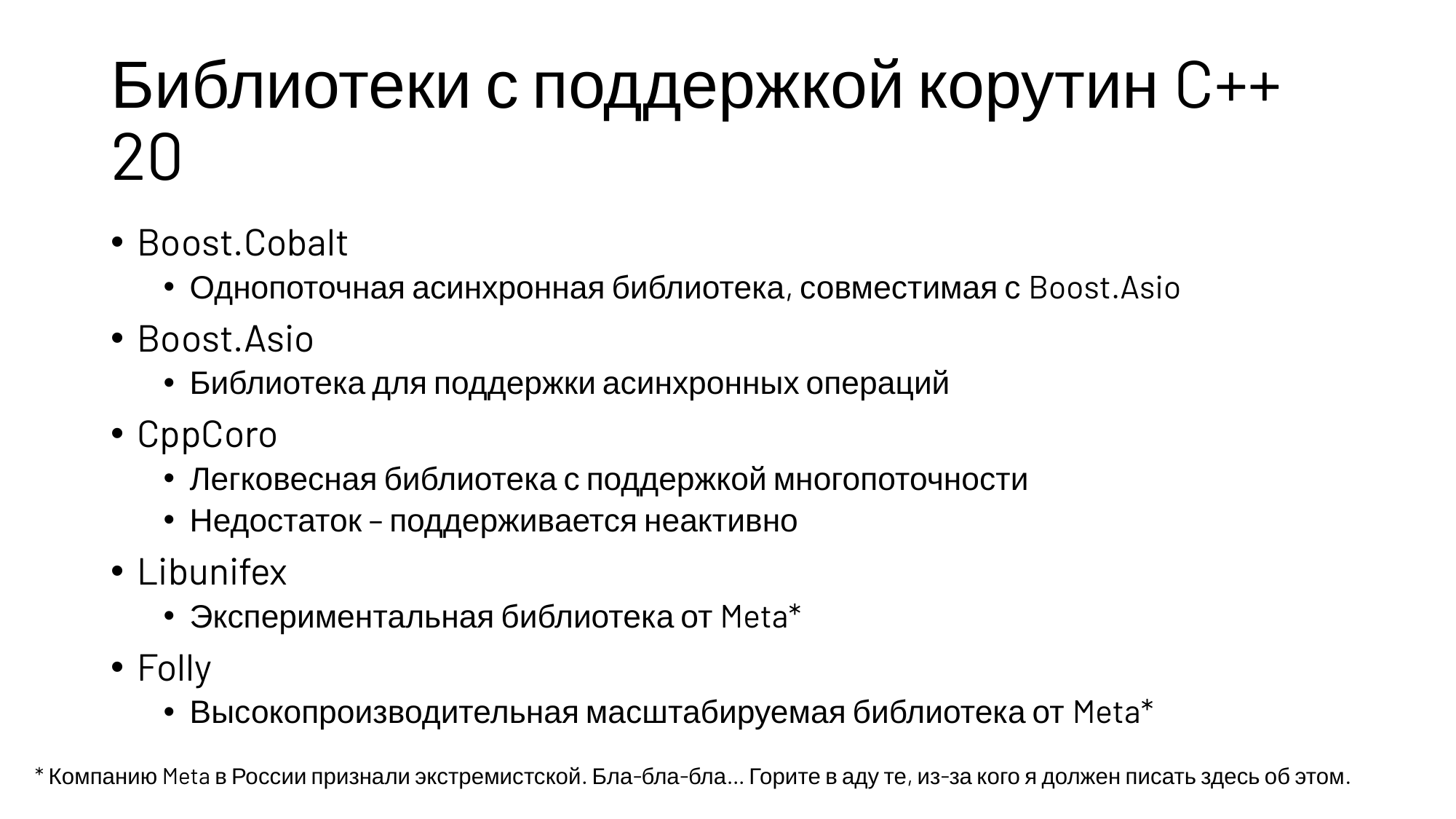

# Библиотеки с поддержкой корутин C++ 20
Boost.Cobalt
Однопоточная асинхронная библиотека, совместимая с Boost.Asio
Boost.Asio
Библиотека для поддержки асинхронных операций
CppCoro
Легковесная библиотека с поддержкой многопоточности
Недостаток – поддерживается неактивно
Libunifex
Экспериментальная библиотека от Meta*
Folly
Высокопроизводительная масштабируемая библиотека от Meta*
* Компанию Meta в России признали экстремистской. Бла-бла-бла… Горите в аду те, из-за кого я должен писать здесь об этом.